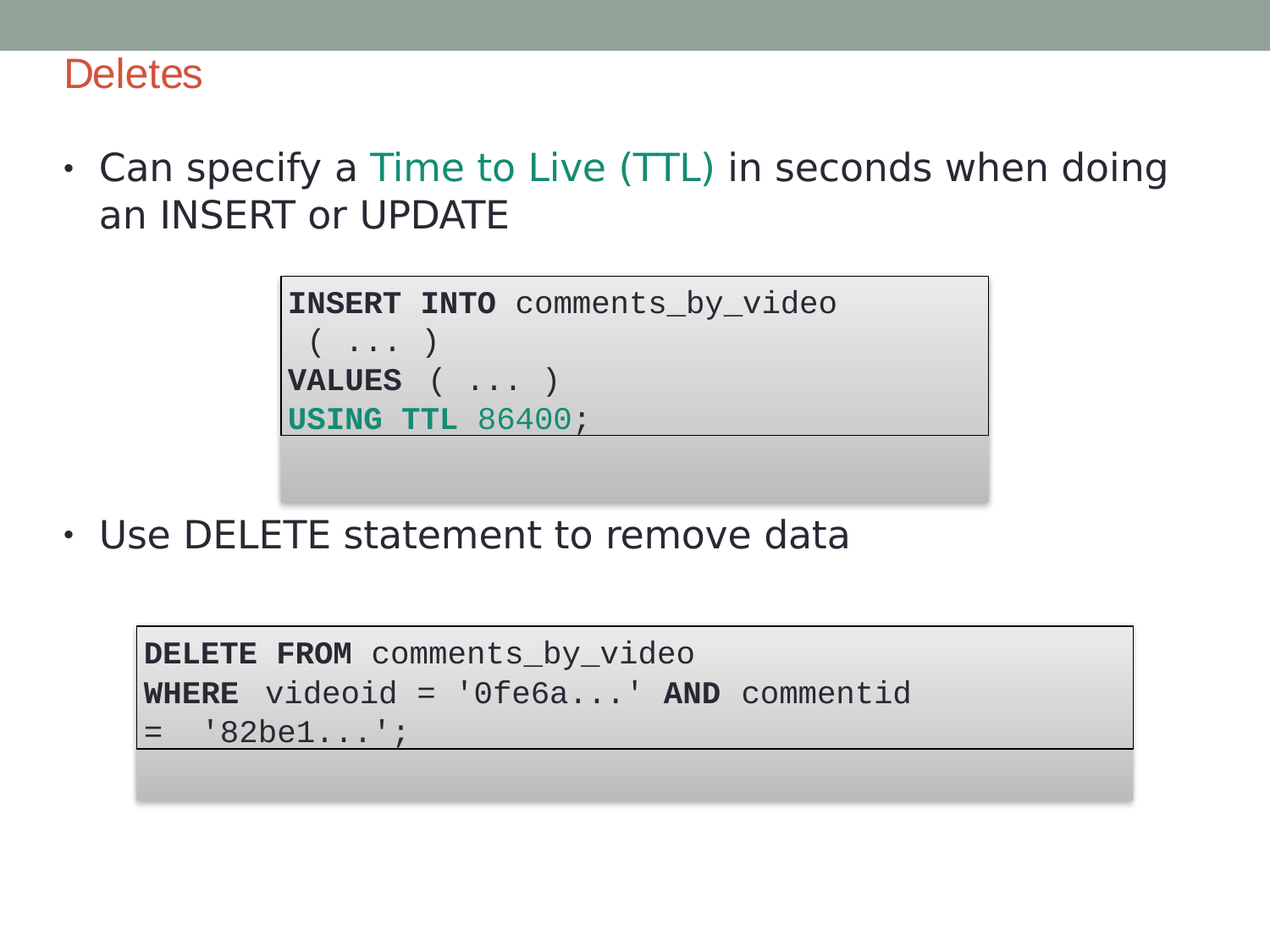

# Deletes
Can specify a Time to Live (TTL) in seconds when doing  an INSERT or UPDATE
•

INSERT INTO comments_by_video  ( ... )
VALUES	( ... )
USING TTL 86400;
Use DELETE statement to remove data
•

DELETE FROM comments_by_video
WHERE	videoid = '0fe6a...' AND	commentid =  '82be1...';

61